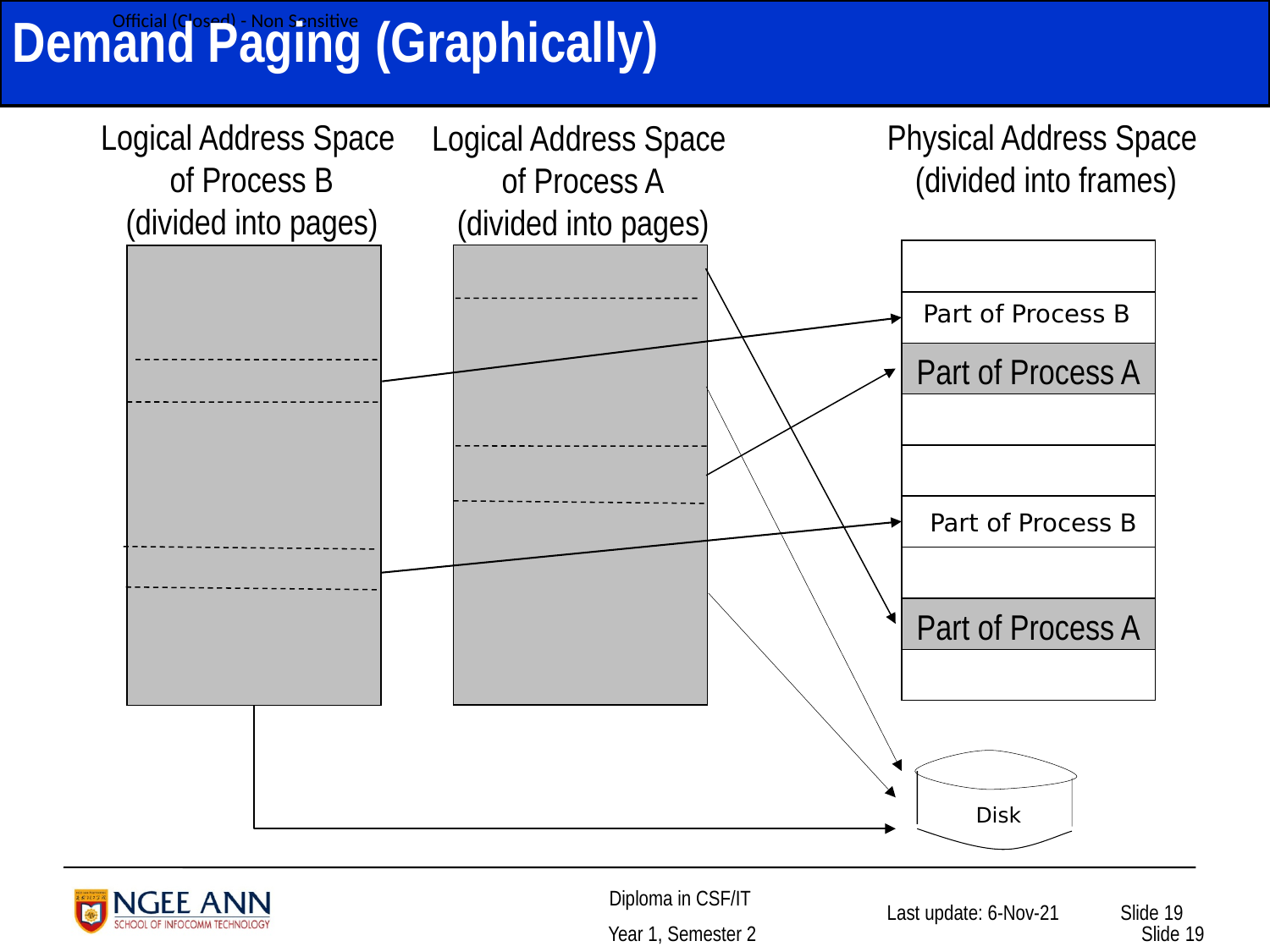

Demand Paging (Graphically)
Logical Address Space  of Process B
(divided into pages)
Physical Address Space
(divided into frames)
Logical Address Space  of Process A
(divided into pages)

Part of Process A

Part of Process A

Part of Process B

Part of Process B

Disk

Slide 19
Slide 19